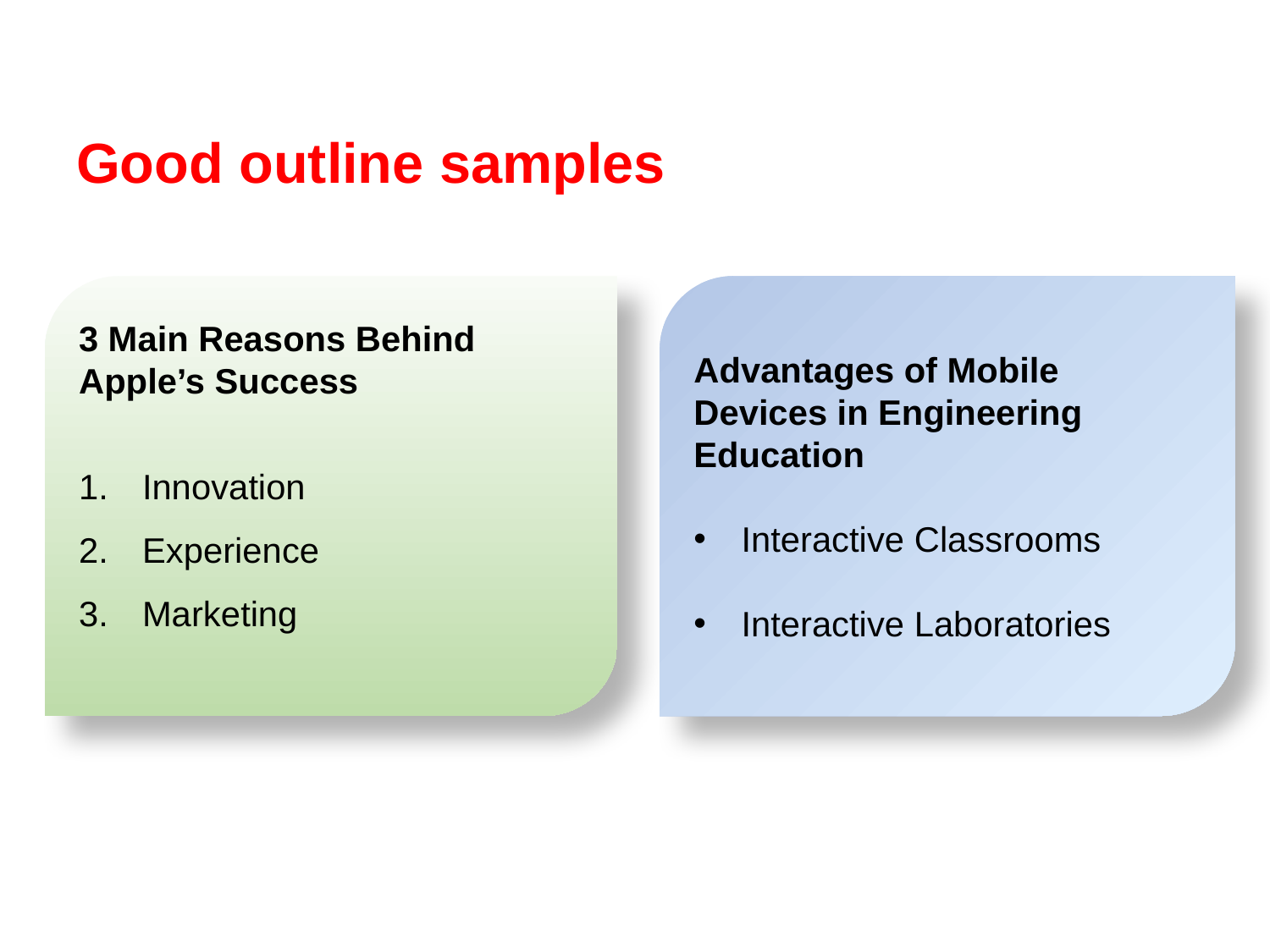

# Good outline samples

3 Main Reasons Behind Apple’s Success

Innovation
Experience
Marketing

Advantages of Mobile Devices in Engineering Education

Interactive Classrooms

Interactive Laboratories